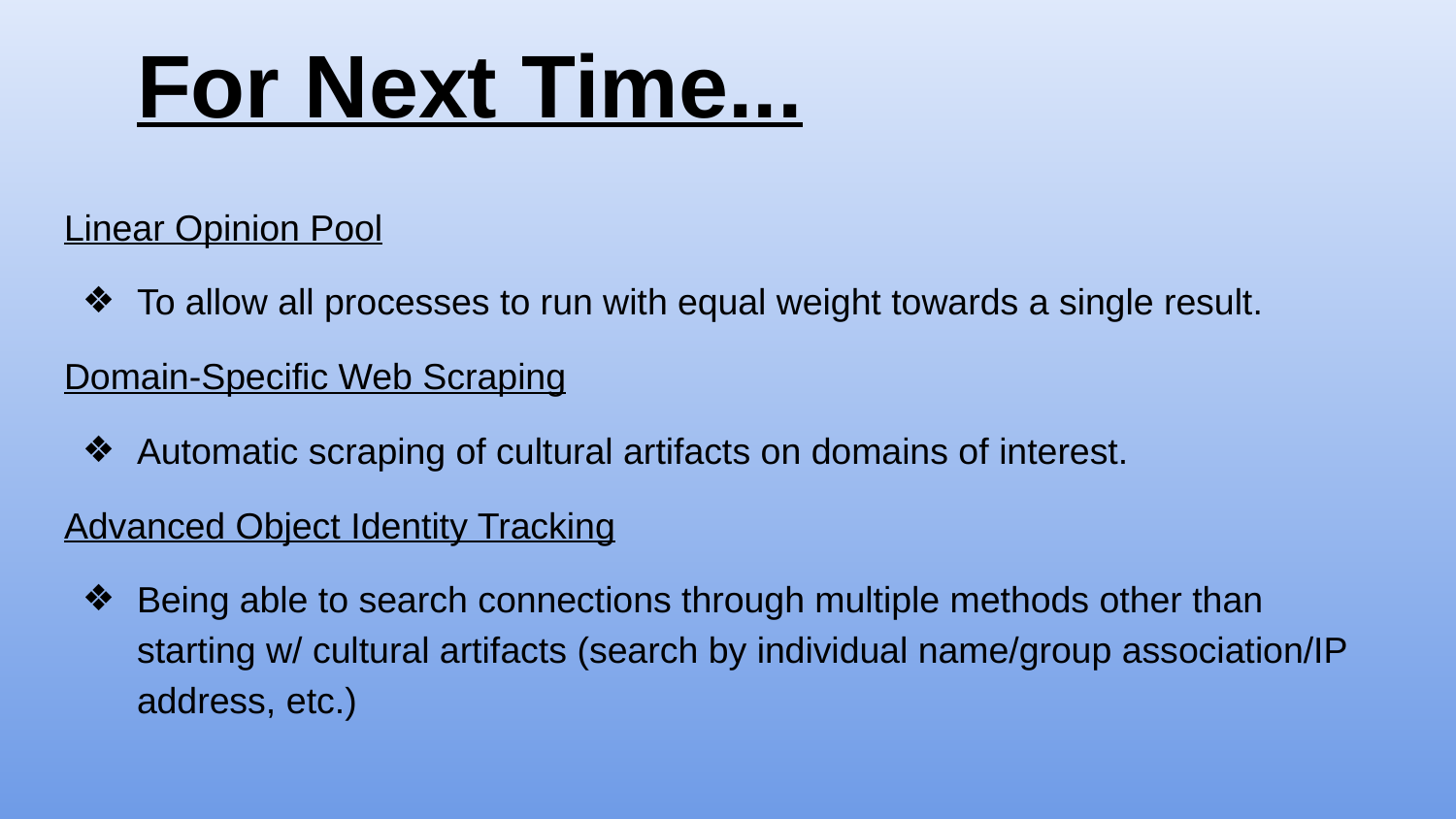

# For Next Time...
Linear Opinion Pool
To allow all processes to run with equal weight towards a single result.
Domain-Specific Web Scraping
Automatic scraping of cultural artifacts on domains of interest.
Advanced Object Identity Tracking
Being able to search connections through multiple methods other than starting w/ cultural artifacts (search by individual name/group association/IP address, etc.)